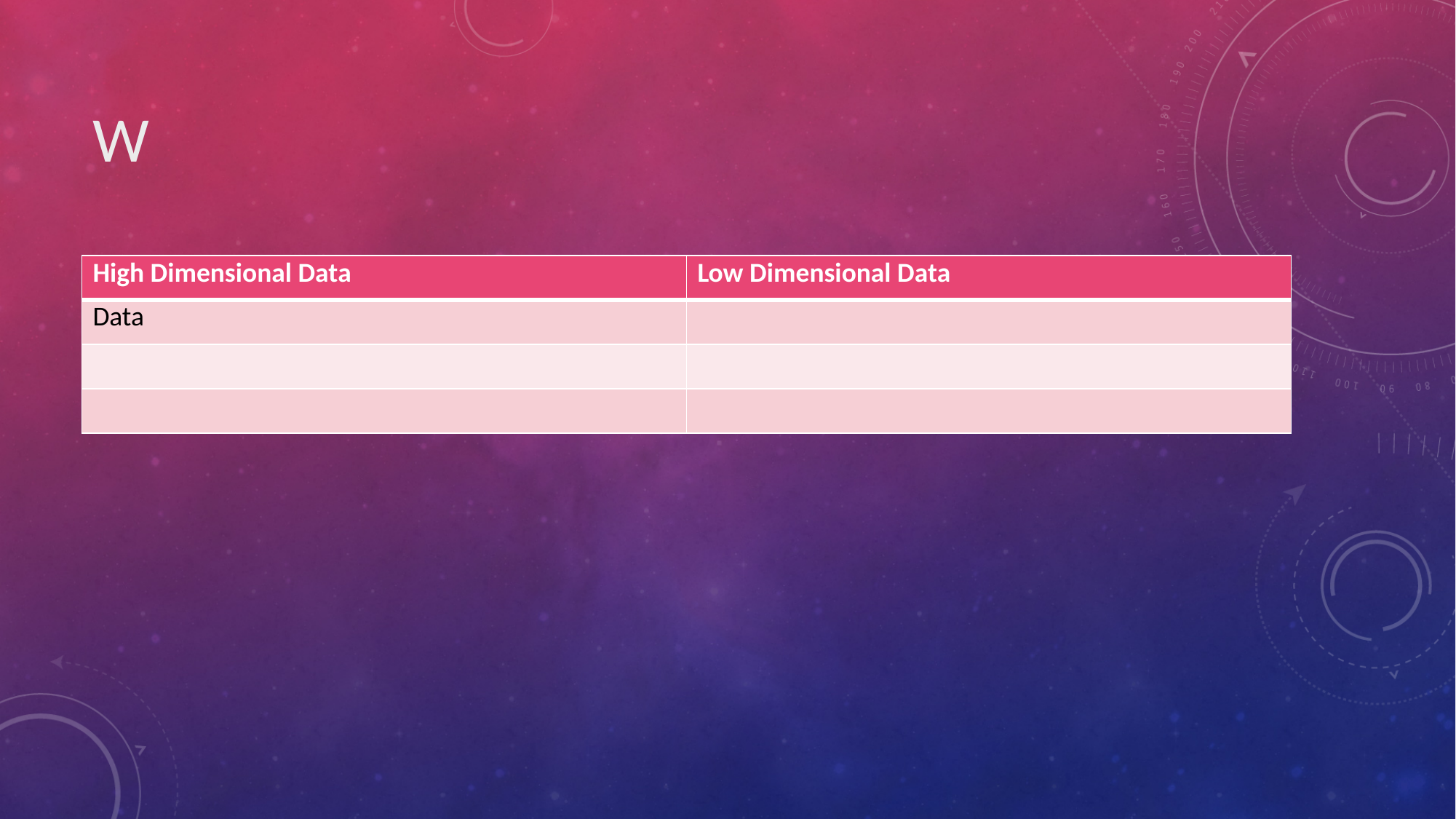

W
| High Dimensional Data | Low Dimensional Data |
| --- | --- |
| Data |  |
|  |  |
|  |  |